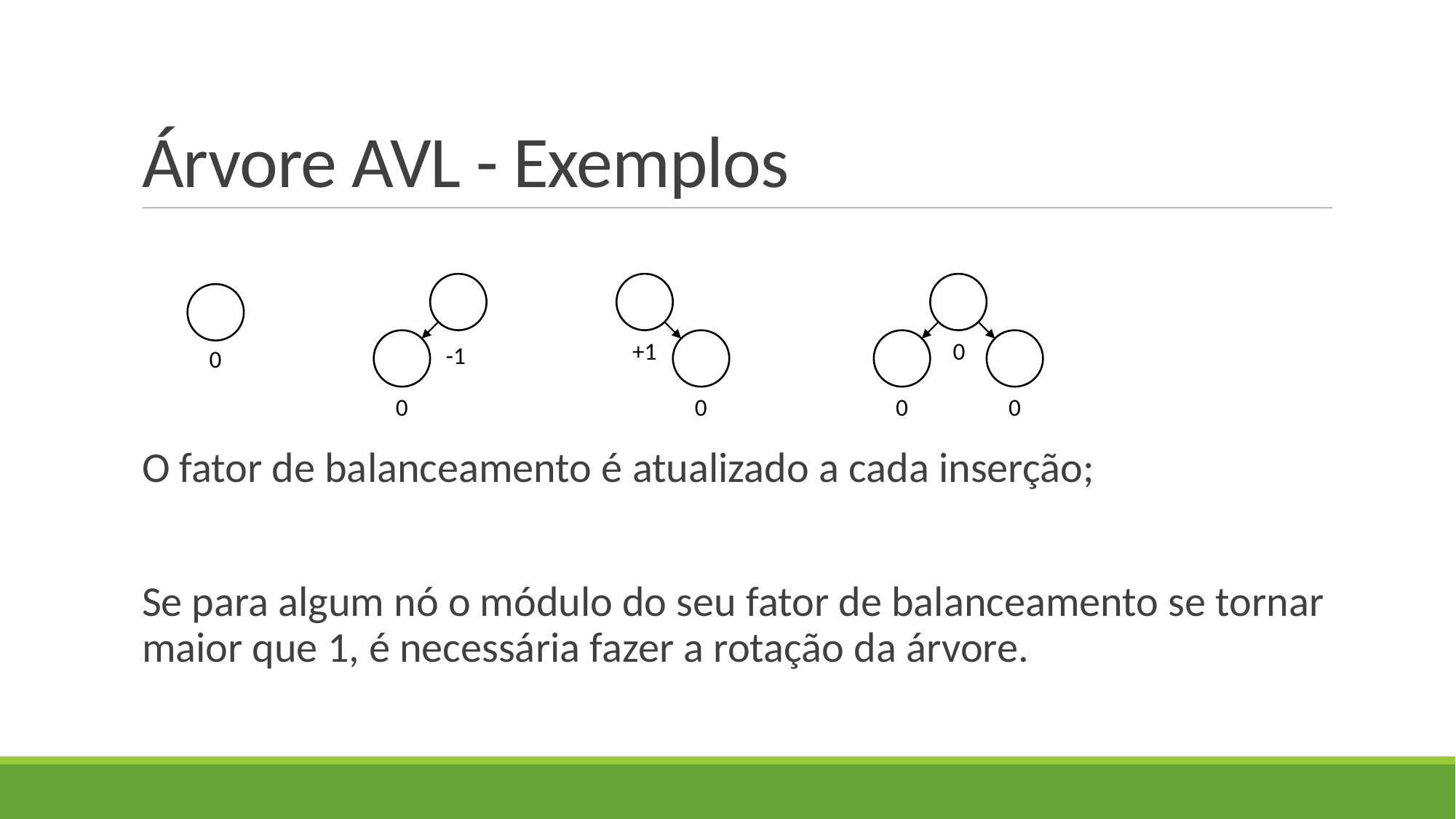

# Árvore AVL - Exemplos

O fator de balanceamento é atualizado a cada inserção;

Se para algum nó o módulo do seu fator de balanceamento se tornar maior que 1, é necessária fazer a rotação da árvore.

+1

0

-1
0
0
0
0
0